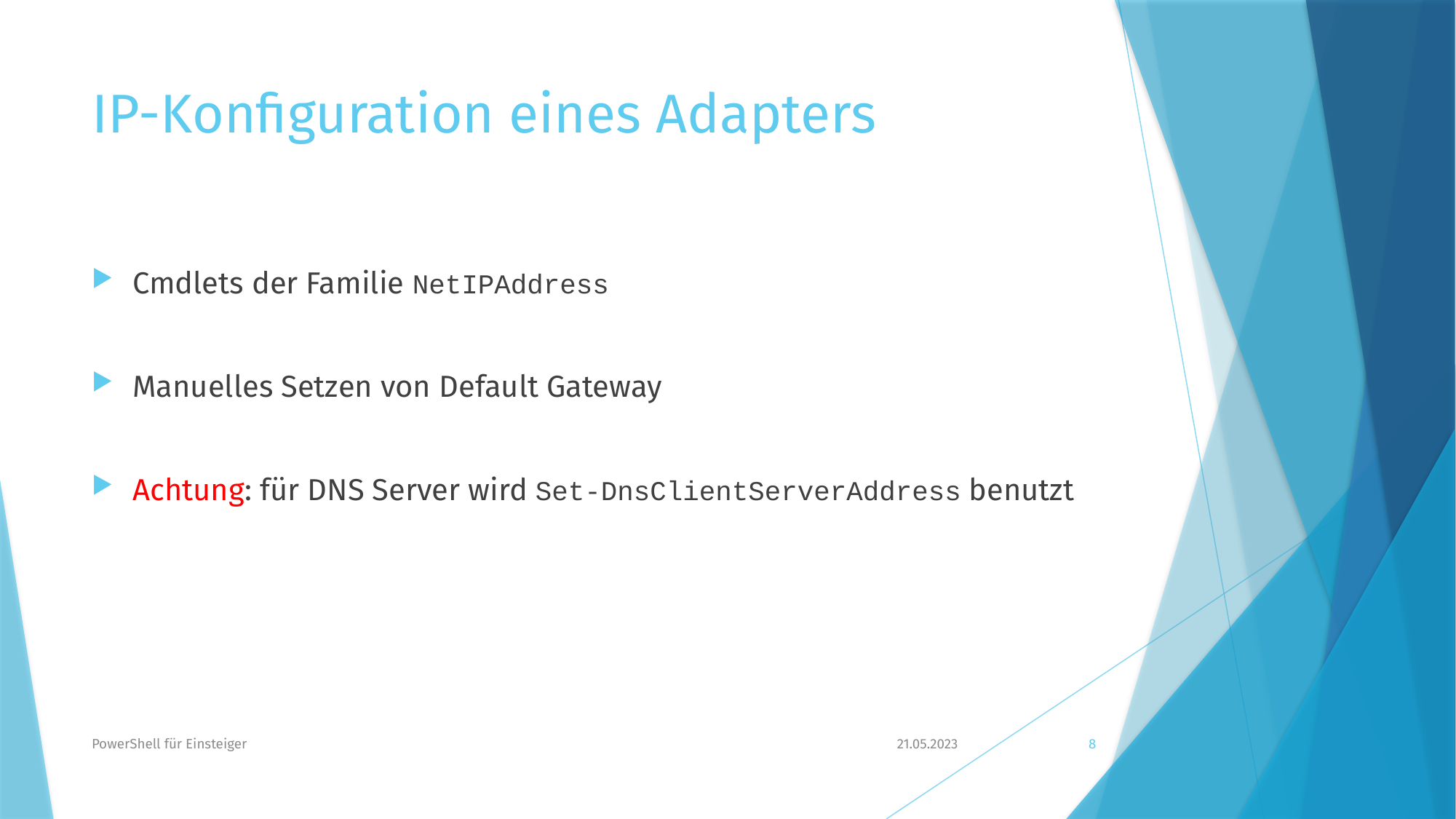

# IP-Konfiguration eines Adapters
Cmdlets der Familie NetIPAddress

Manuelles Setzen von Default Gateway

Achtung: für DNS Server wird Set-DnsClientServerAddress benutzt
PowerShell für Einsteiger
21.05.2023
8